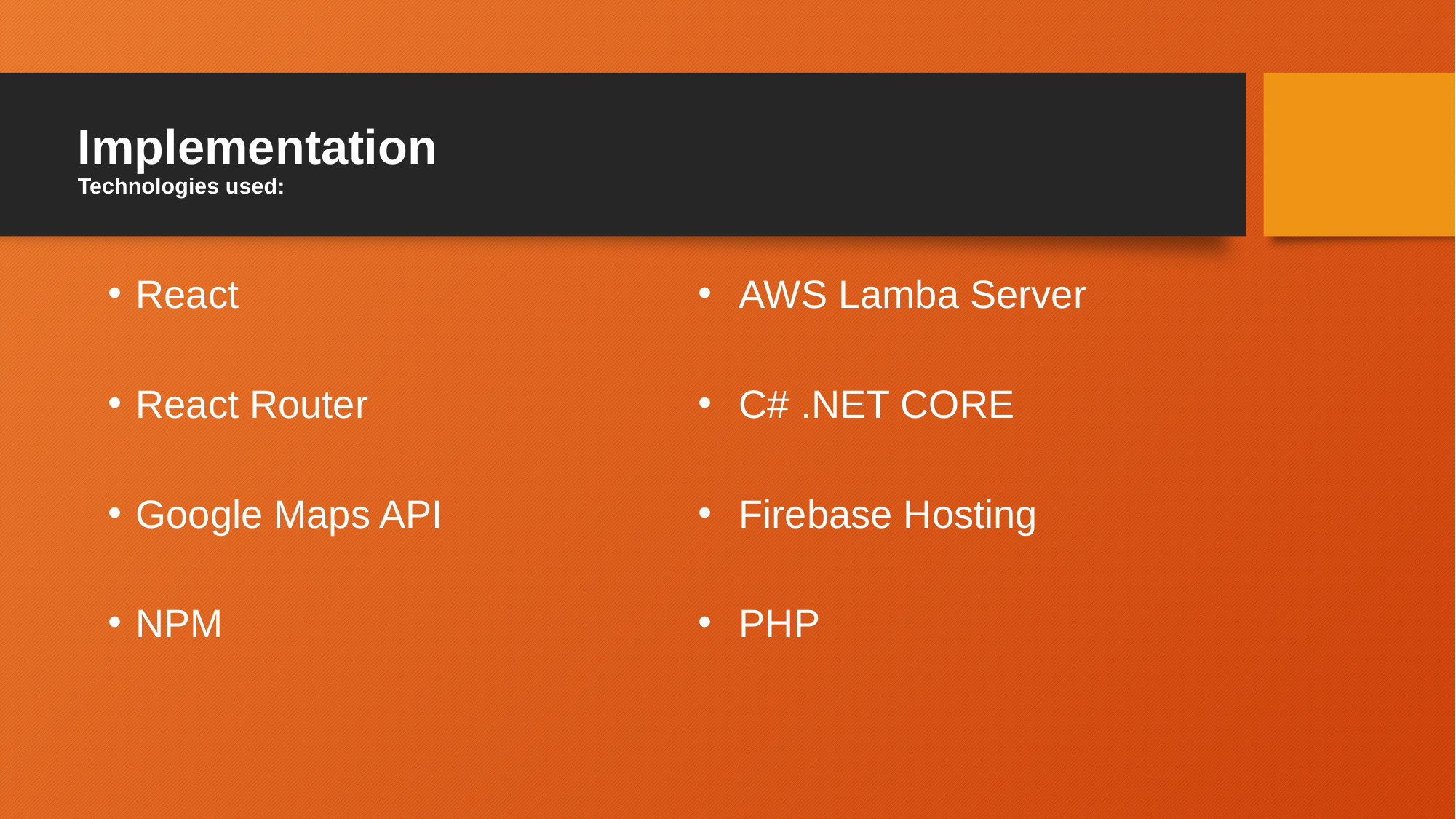

# Implementation Technologies used:
React
React Router
Google Maps API
NPM

Bootstrap
AWS Lamba Server
C# .NET CORE
Firebase Hosting
PHP